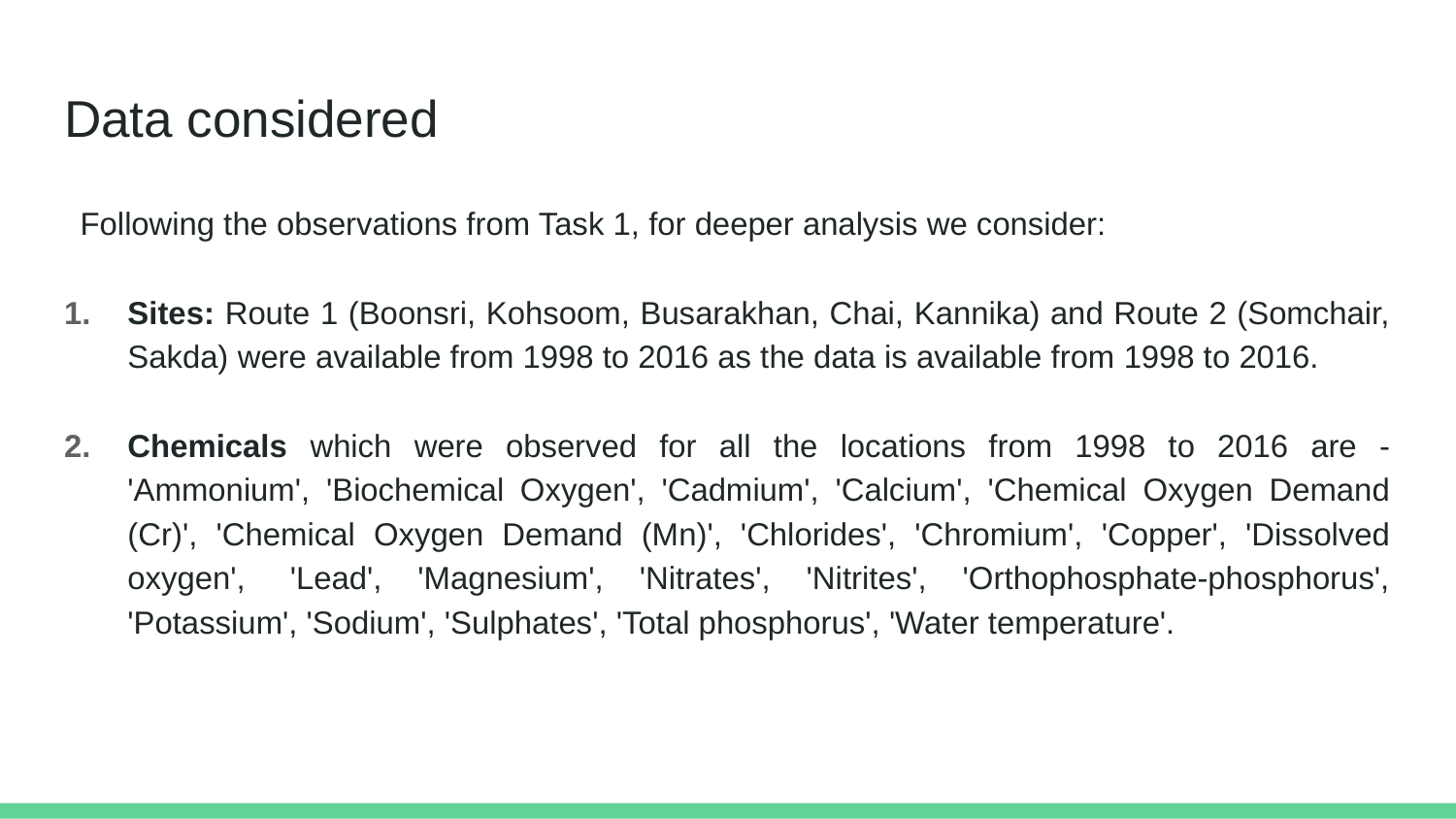

# Data considered
Following the observations from Task 1, for deeper analysis we consider:

Sites: Route 1 (Boonsri, Kohsoom, Busarakhan, Chai, Kannika) and Route 2 (Somchair, Sakda) were available from 1998 to 2016 as the data is available from 1998 to 2016.

Chemicals which were observed for all the locations from 1998 to 2016 are - 'Ammonium', 'Biochemical Oxygen', 'Cadmium', 'Calcium', 'Chemical Oxygen Demand (Cr)', 'Chemical Oxygen Demand (Mn)', 'Chlorides', 'Chromium', 'Copper', 'Dissolved oxygen',  'Lead', 'Magnesium', 'Nitrates', 'Nitrites', 'Orthophosphate-phosphorus', 'Potassium', 'Sodium', 'Sulphates', 'Total phosphorus', 'Water temperature'.